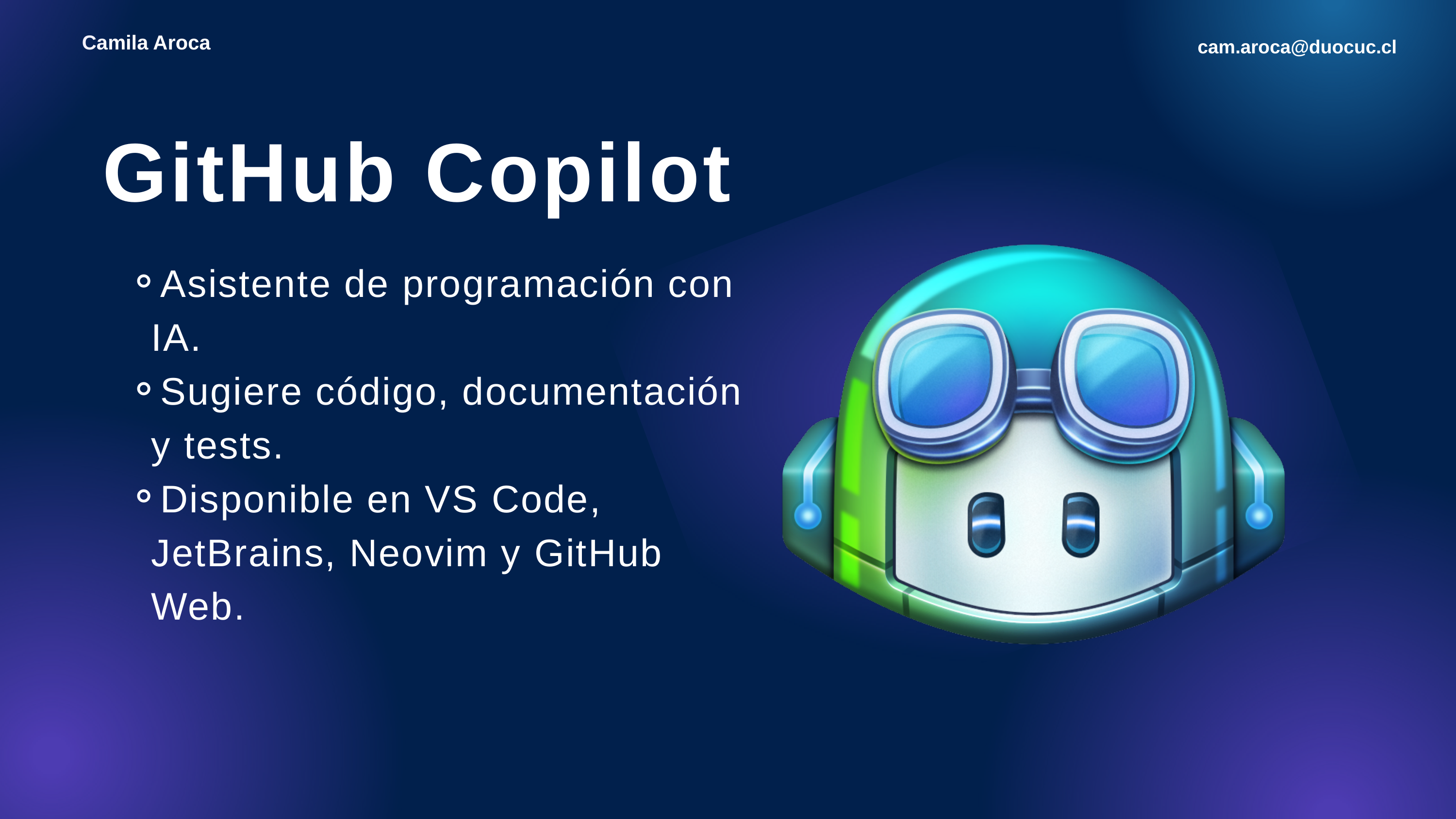

Camila Aroca
cam.aroca@duocuc.cl
GitHub Copilot

Asistente de programación con IA.
Sugiere código, documentación y tests.
Disponible en VS Code, JetBrains, Neovim y GitHub Web.